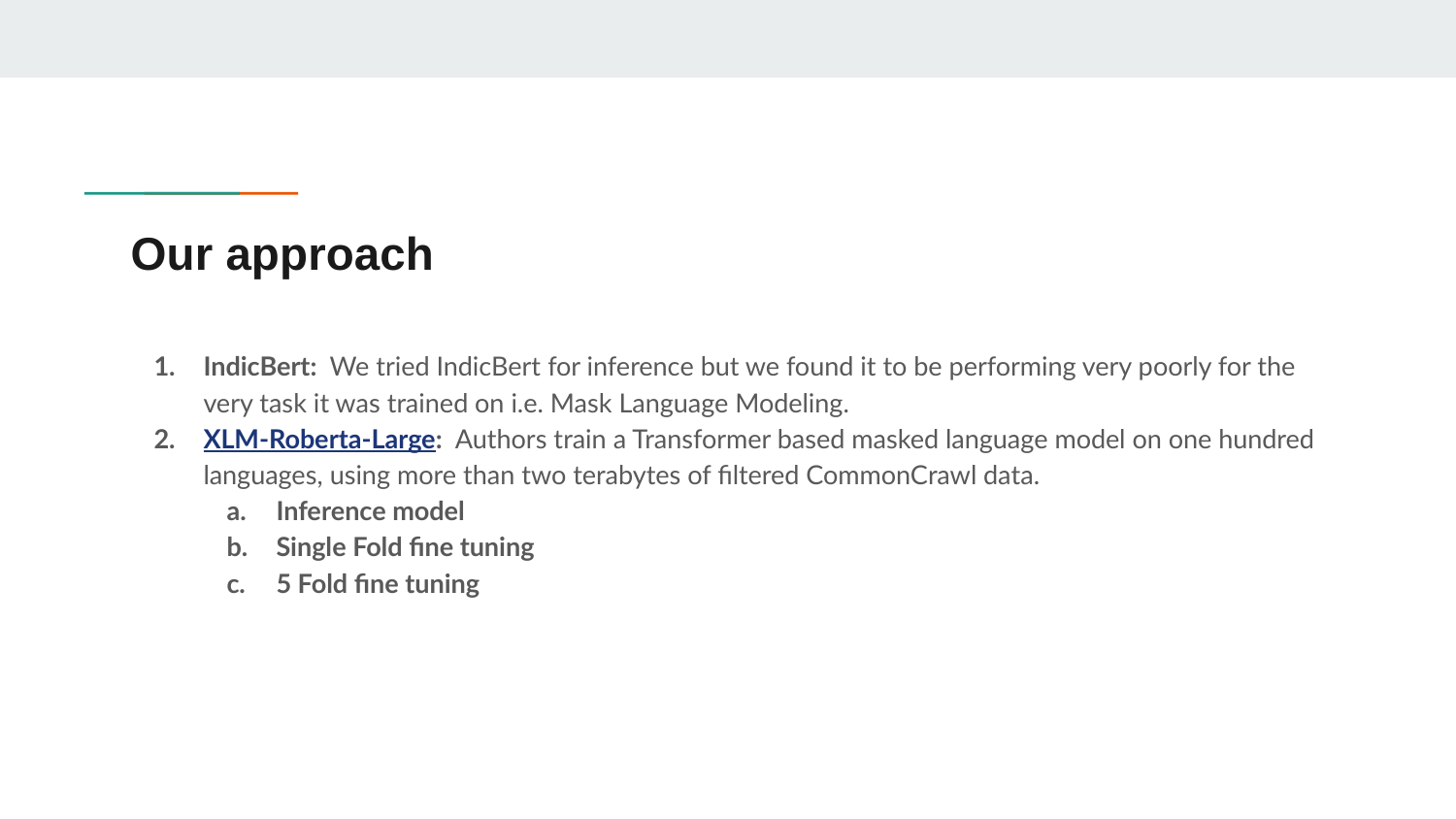

# Our approach
IndicBert:  We tried IndicBert for inference but we found it to be performing very poorly for the very task it was trained on i.e. Mask Language Modeling.
XLM-Roberta-Large:  Authors train a Transformer based masked language model on one hundred languages, using more than two terabytes of filtered CommonCrawl data.
Inference model
Single Fold fine tuning
5 Fold fine tuning